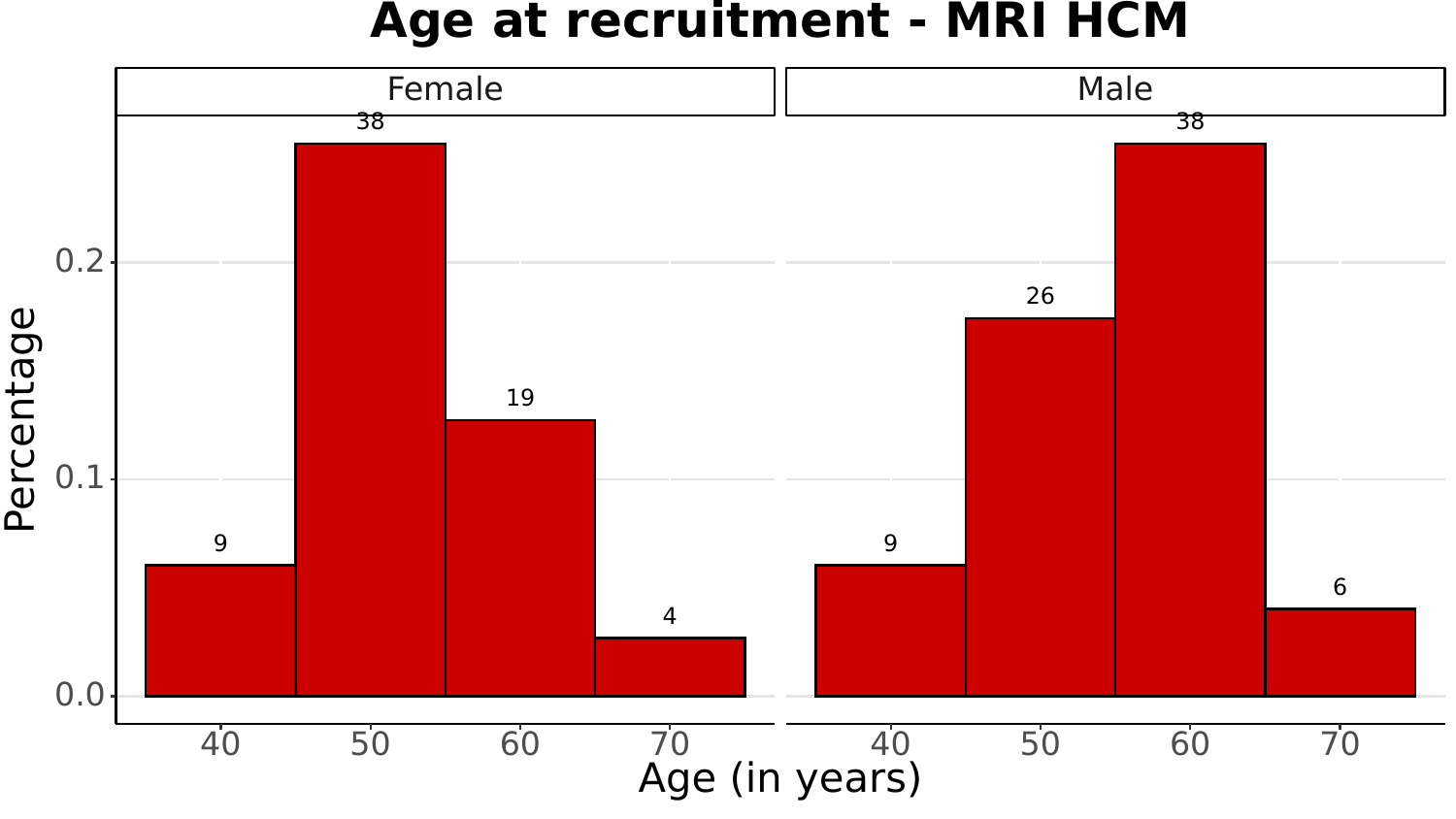

Age at recruitment - MRI HCM

Female
Male
38
38

0.2

26

19
Percentage

0.1

9
9

6

4

0.0

40
50
60
70
40
50
60
70
Age (in years)